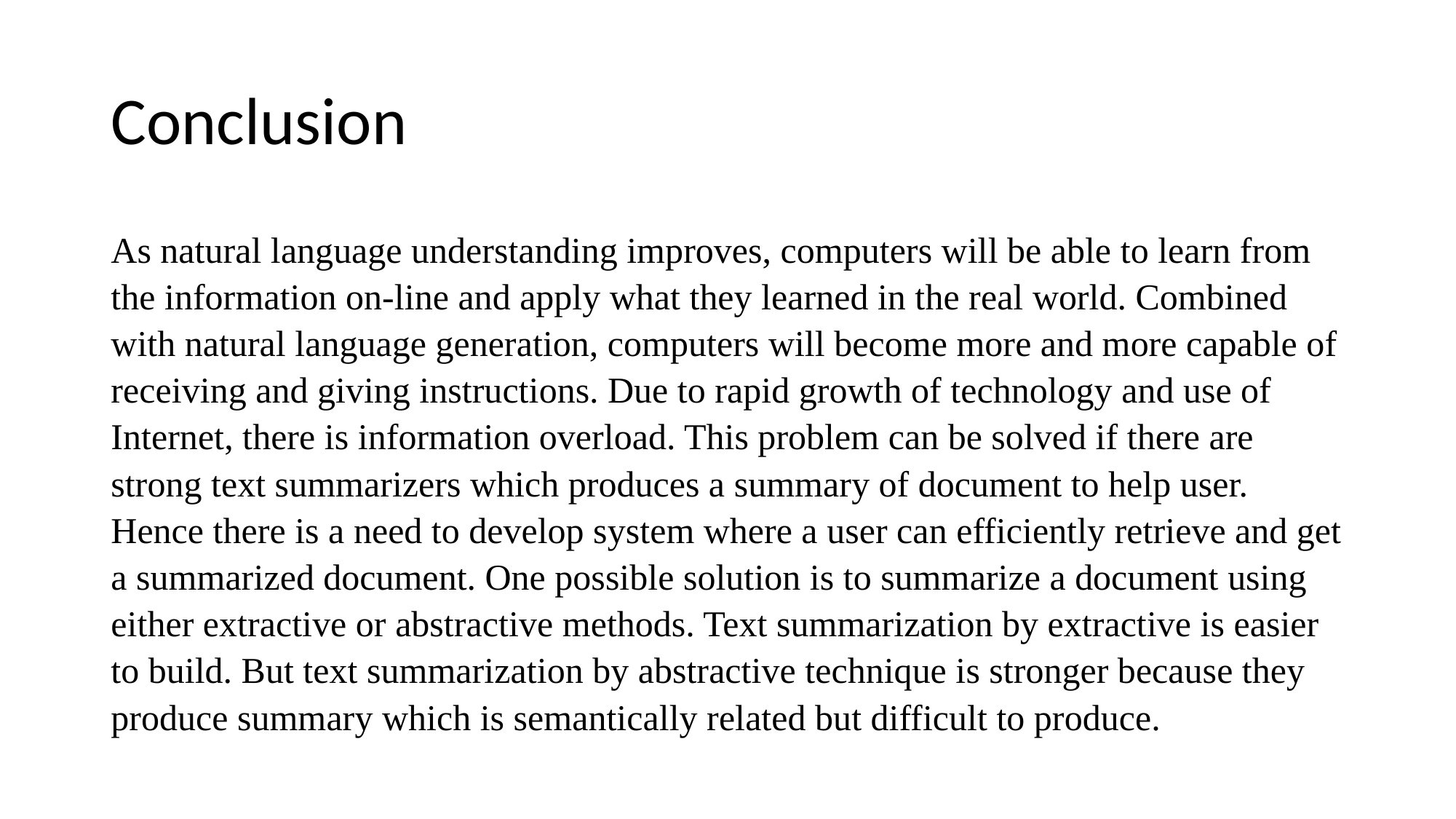

# Conclusion
As natural language understanding improves, computers will be able to learn from the information on-line and apply what they learned in the real world. Combined with natural language generation, computers will become more and more capable of receiving and giving instructions. Due to rapid growth of technology and use of Internet, there is information overload. This problem can be solved if there are strong text summarizers which produces a summary of document to help user. Hence there is a need to develop system where a user can efficiently retrieve and get a summarized document. One possible solution is to summarize a document using either extractive or abstractive methods. Text summarization by extractive is easier to build. But text summarization by abstractive technique is stronger because they produce summary which is semantically related but difficult to produce.